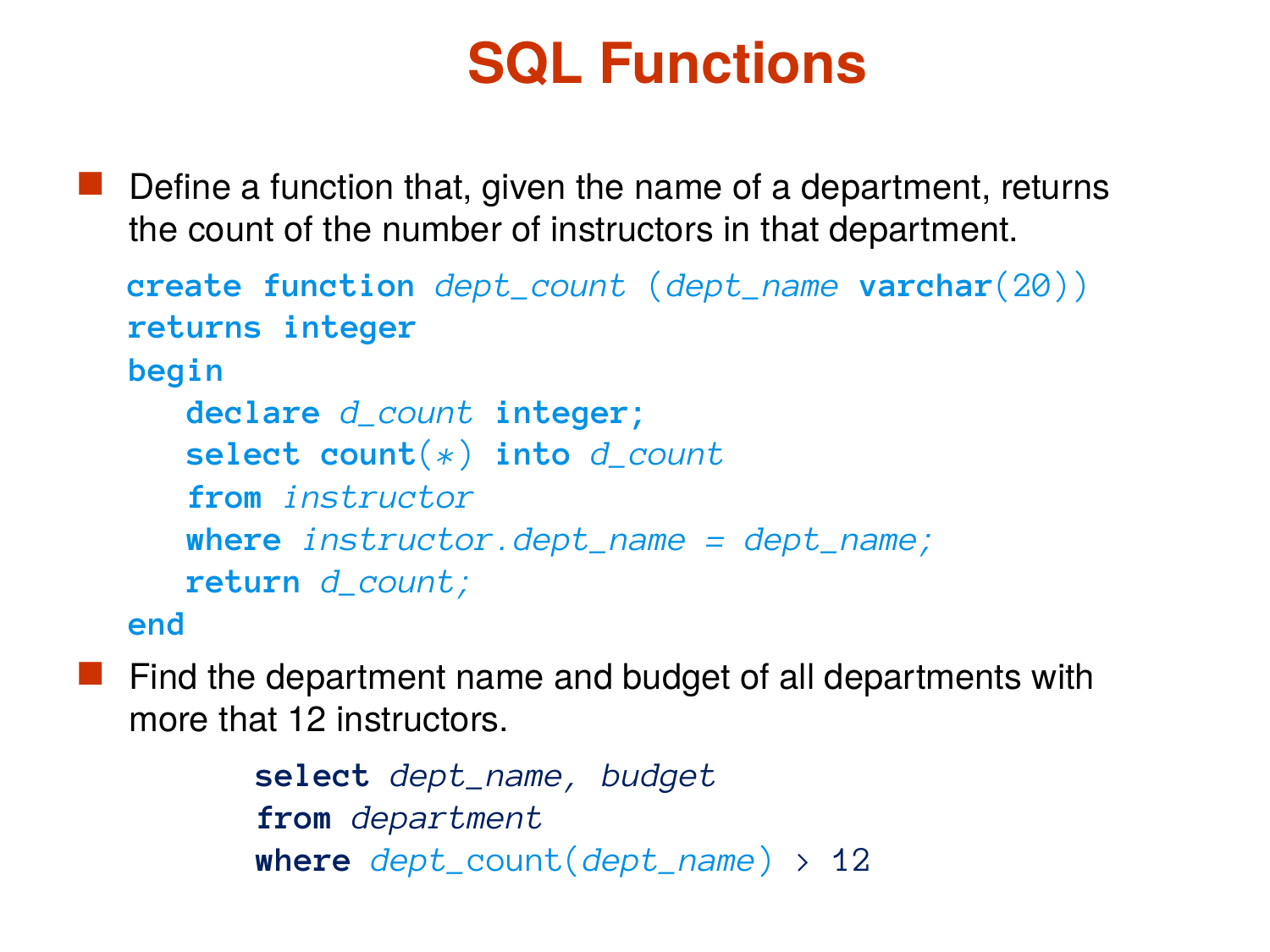

# SQL Functions
Define a function that, given the name of a department, returns the count of the number of instructors in that department.
   create function dept_count (dept_name varchar(20))
returns integer
begin
   declare d_count integer;
   select count(*) into d_count
   from instructor
   where instructor.dept_name = dept_name;
   return d_count;
end
Find the department name and budget of all departments with more that 12 instructors.
		select dept_name, budget
	from department
	where dept_count(dept_name) > 12